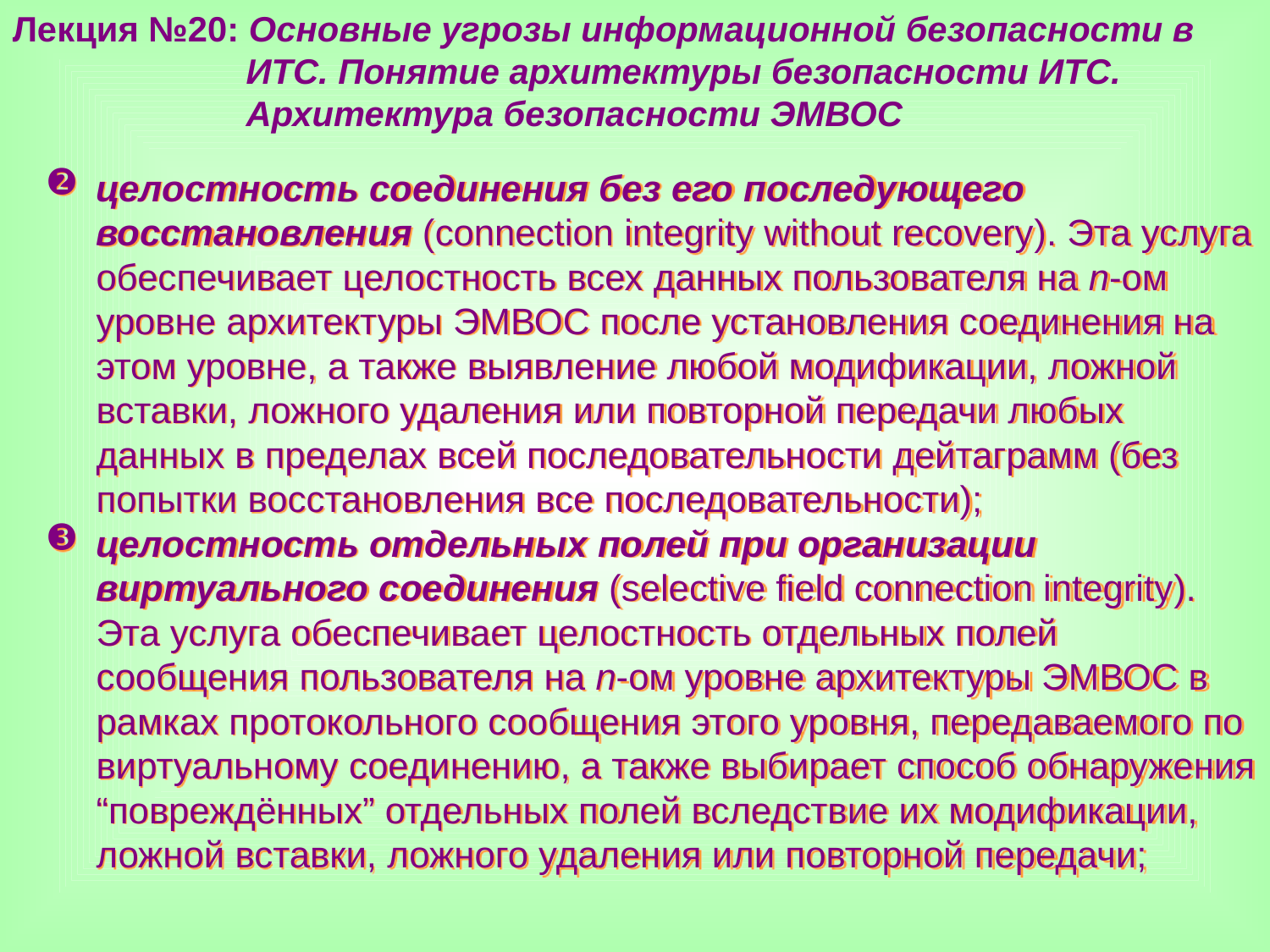

Лекция №20: Основные угрозы информационной безопасности в
                        ИТС. Понятие архитектуры безопасности ИТС.
                        Архитектура безопасности ЭМВОС
целостность соединения без его последующего восстановления (connection integrity without recovery). Эта услуга обеспечивает целостность всех данных пользователя на n-ом уровне архитектуры ЭМВОС после установления соединения на этом уровне, а также выявление любой модификации, ложной вставки, ложного удаления или повторной передачи любых данных в пределах всей последовательности дейтаграмм (без попытки восстановления все последовательности);
целостность отдельных полей при организации виртуального соединения (selective field connection integrity). Эта услуга обеспечивает целостность отдельных полей сообщения пользователя на n-ом уровне архитектуры ЭМВОС в рамках протокольного сообщения этого уровня, передаваемого по виртуальному соединению, а также выбирает способ обнаружения “повреждённых” отдельных полей вследствие их модификации, ложной вставки, ложного удаления или повторной передачи;